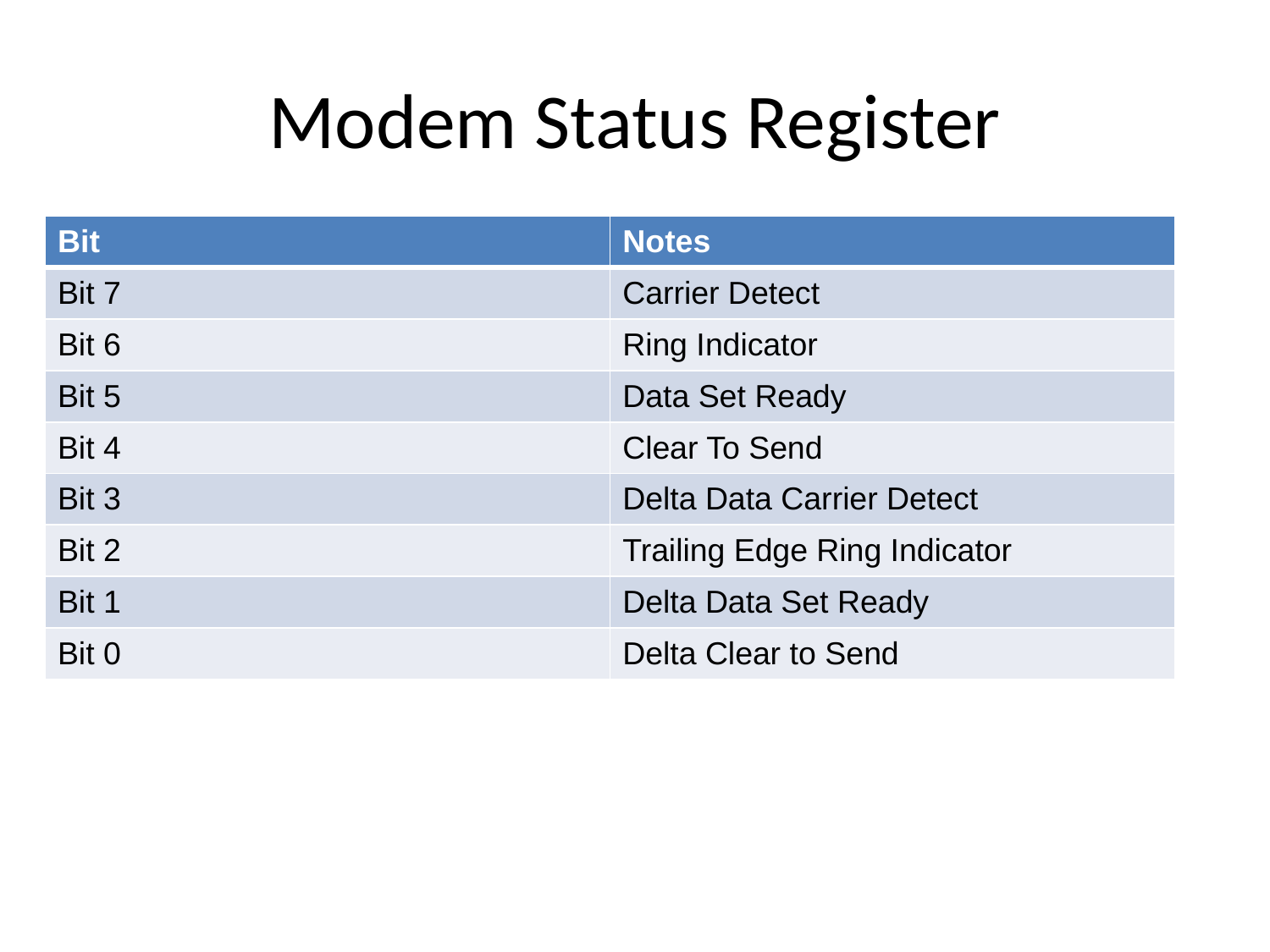

# Modem Status Register
| Bit | Notes |
| --- | --- |
| Bit 7 | Carrier Detect |
| Bit 6 | Ring Indicator |
| Bit 5 | Data Set Ready |
| Bit 4 | Clear To Send |
| Bit 3 | Delta Data Carrier Detect |
| Bit 2 | Trailing Edge Ring Indicator |
| Bit 1 | Delta Data Set Ready |
| Bit 0 | Delta Clear to Send |